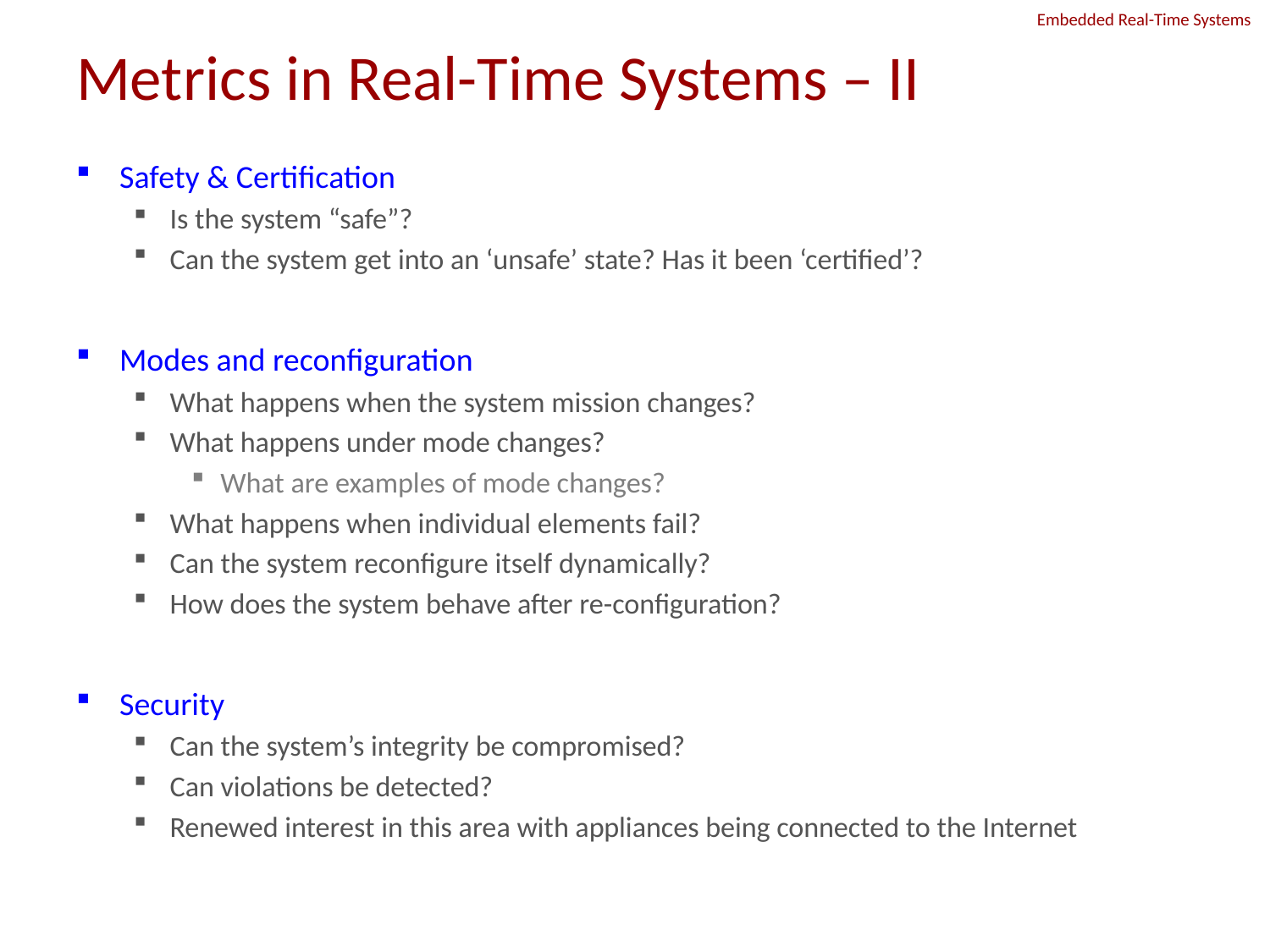

# Metrics in Real-Time Systems – II
Safety & Certification
Is the system “safe”?
Can the system get into an ‘unsafe’ state? Has it been ‘certified’?

Modes and reconfiguration
What happens when the system mission changes?
What happens under mode changes?
What are examples of mode changes?
What happens when individual elements fail?
Can the system reconfigure itself dynamically?
How does the system behave after re-configuration?

Security
Can the system’s integrity be compromised?
Can violations be detected?
Renewed interest in this area with appliances being connected to the Internet